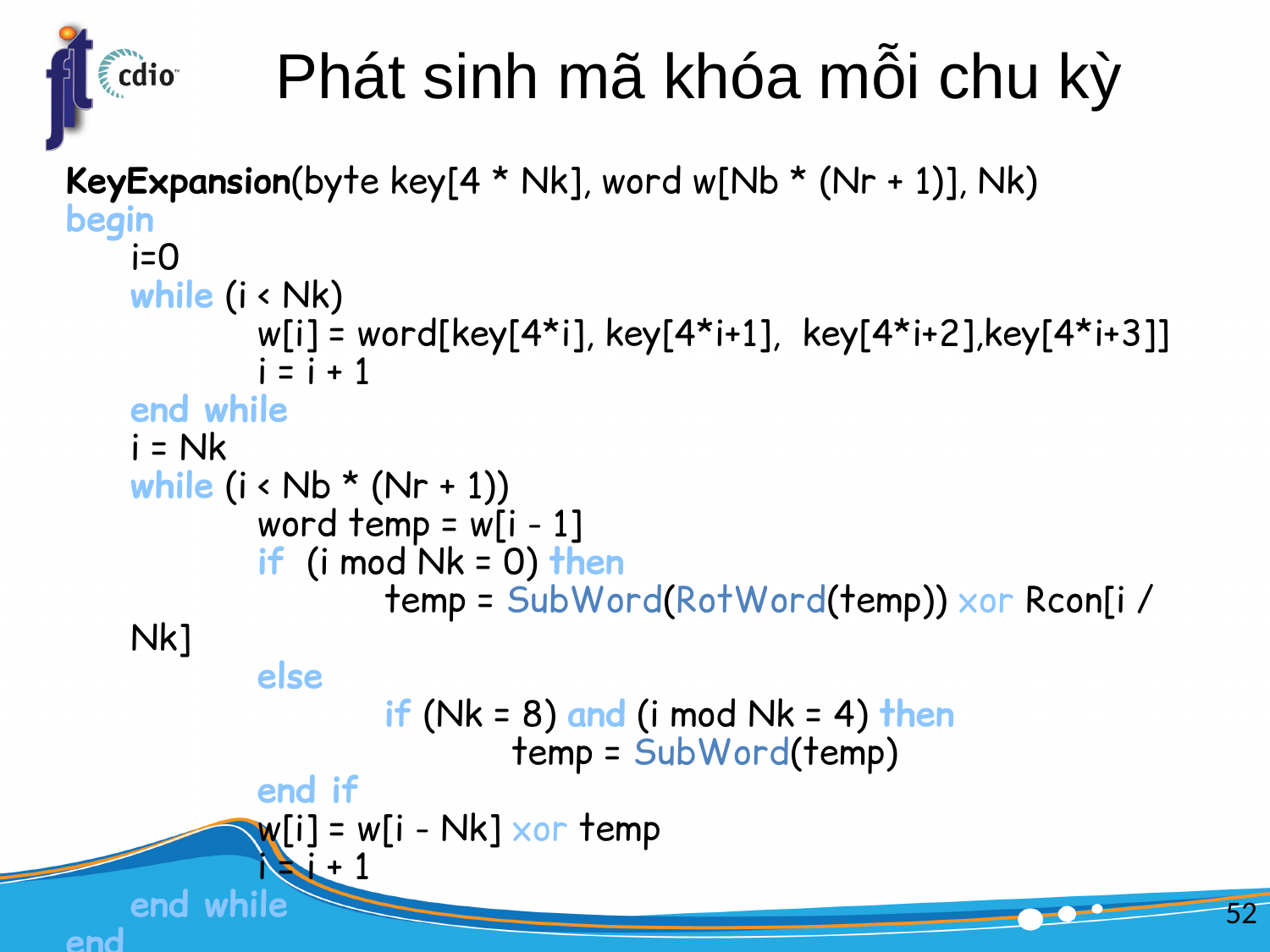

# Phát sinh mã khóa mỗi chu kỳ
KeyExpansion(byte key[4 * Nk], word w[Nb * (Nr + 1)], Nk)
begin
	i=0
	while (i < Nk)
   		w[i] = word[key[4*i], key[4*i+1],  key[4*i+2],key[4*i+3]]
	    	i = i + 1
	end while
	i = Nk
	while (i < Nb * (Nr + 1))
		word temp = w[i - 1]
		if  (i mod Nk = 0) then
			temp = SubWord(RotWord(temp)) xor Rcon[i / Nk]
		else
			if (Nk = 8) and (i mod Nk = 4) then
    				temp = SubWord(temp)
		end if
		w[i] = w[i - Nk] xor temp
		i = i + 1
	end while
end
52